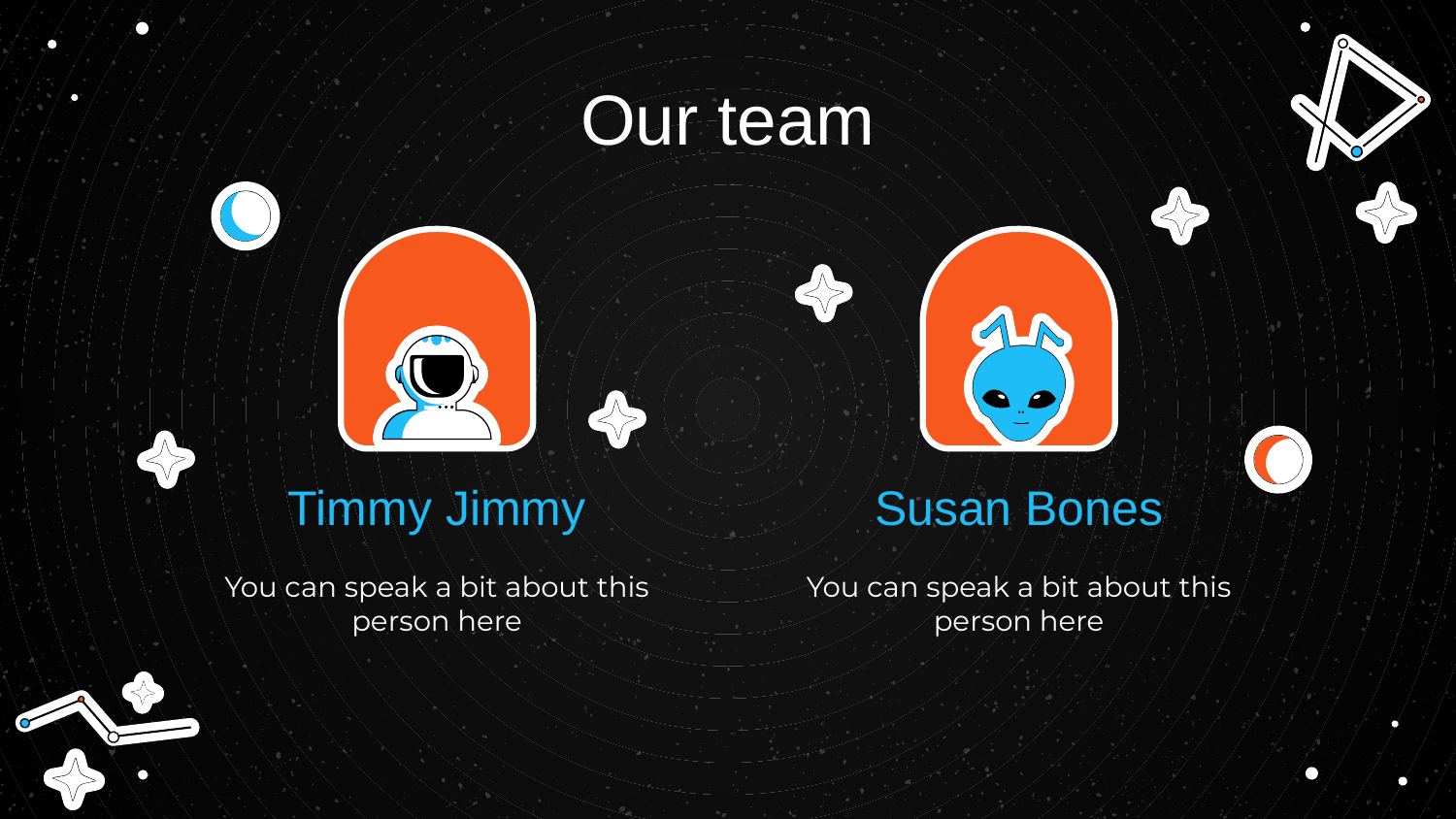

# Our team

Timmy Jimmy
Susan Bones
You can speak a bit about this person here
You can speak a bit about this person here